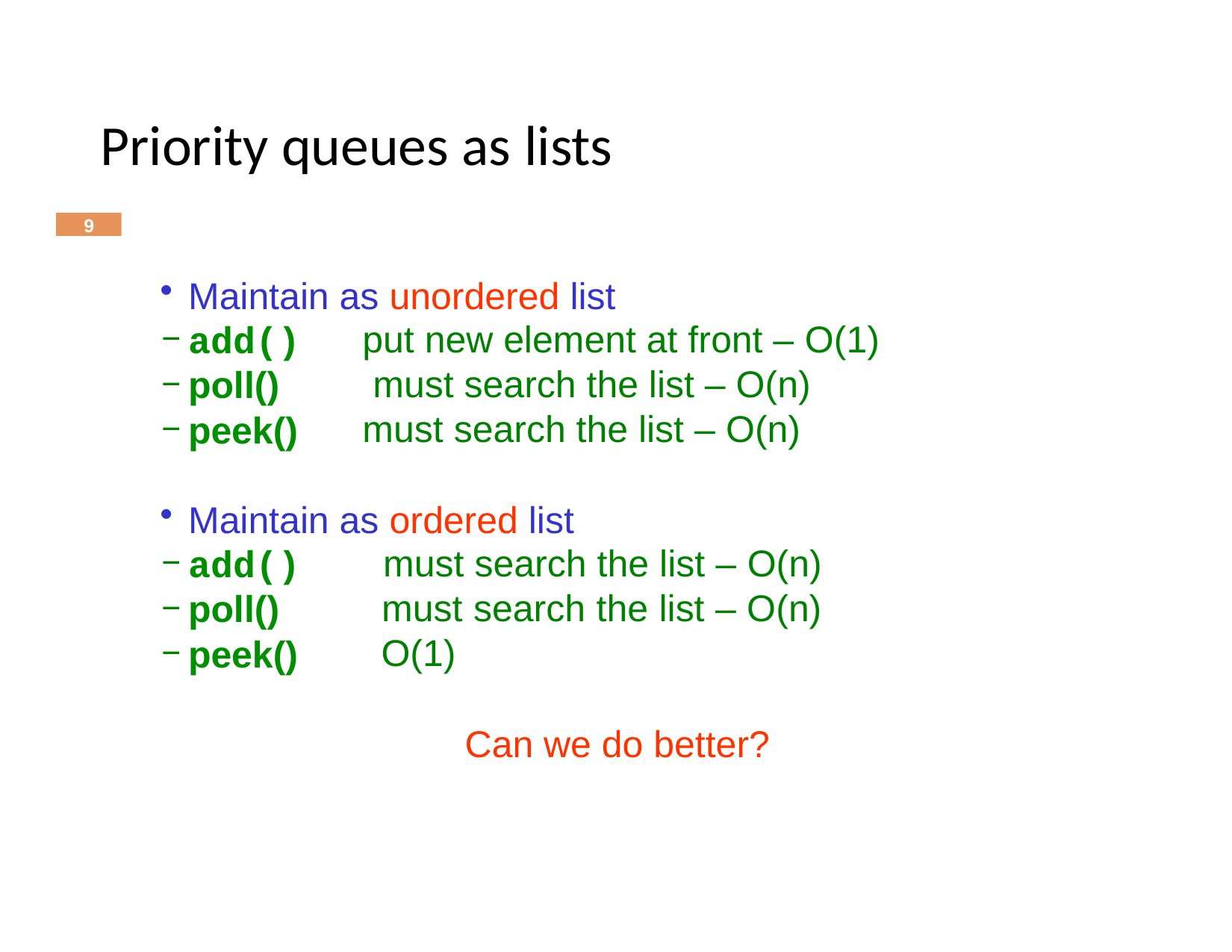

# Priority queues as lists
9
Maintain as unordered list
put new element at front – O(1)  must search the list – O(n)  must search the list – O(n)
add()
poll()
peek()
Maintain as ordered list
must search the list – O(n)  must search the list – O(n)  O(1)
add()
poll()
peek()
Can we do better?